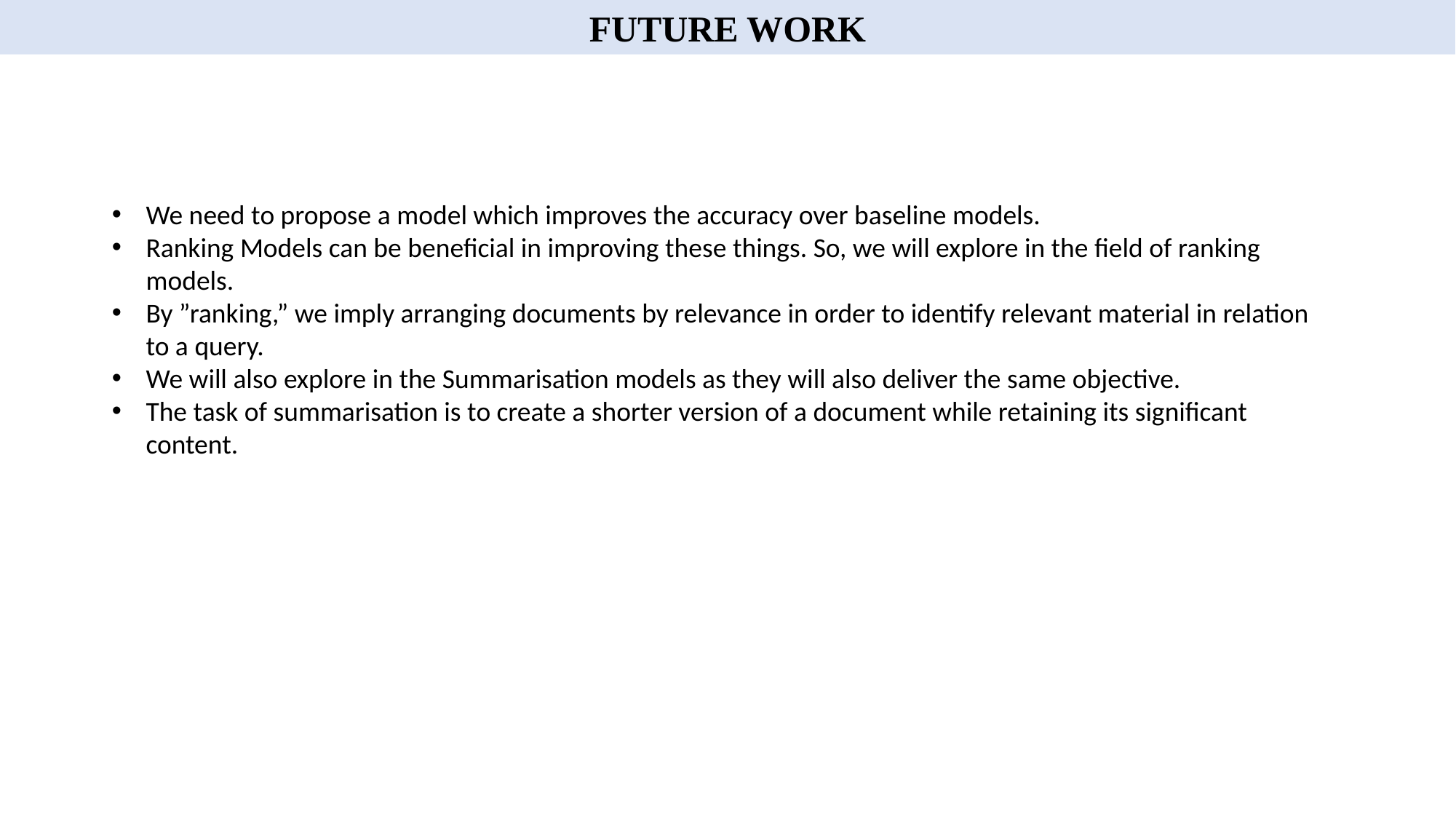

FUTURE WORK
We need to propose a model which improves the accuracy over baseline models.
Ranking Models can be beneficial in improving these things. So, we will explore in the field of ranking models.
By ”ranking,” we imply arranging documents by relevance in order to identify relevant material in relation to a query.
We will also explore in the Summarisation models as they will also deliver the same objective.
The task of summarisation is to create a shorter version of a document while retaining its significant content.